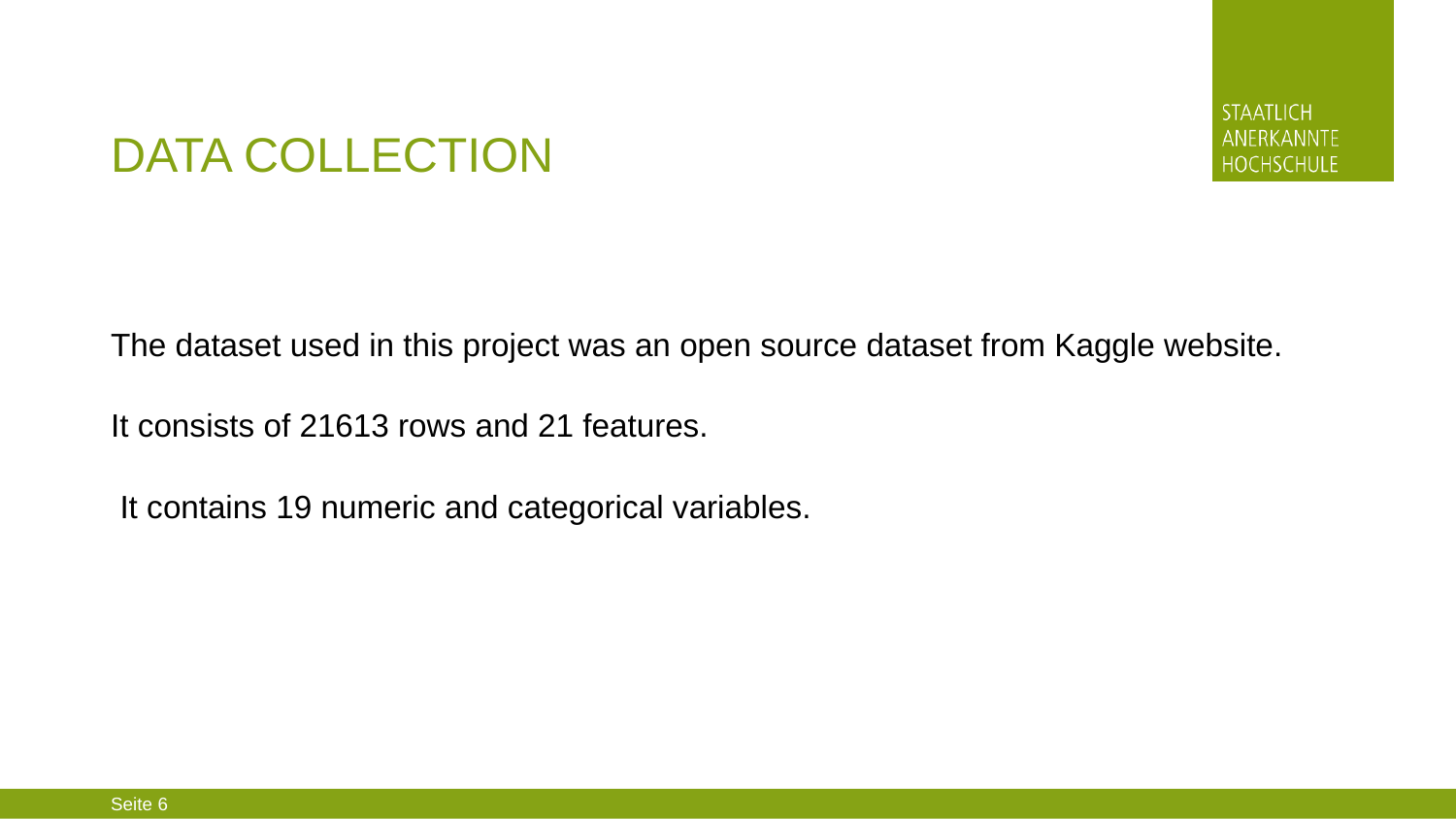

# Data Collection
The dataset used in this project was an open source dataset from Kaggle website.
It consists of 21613 rows and 21 features.
 It contains 19 numeric and categorical variables.

Seite 6